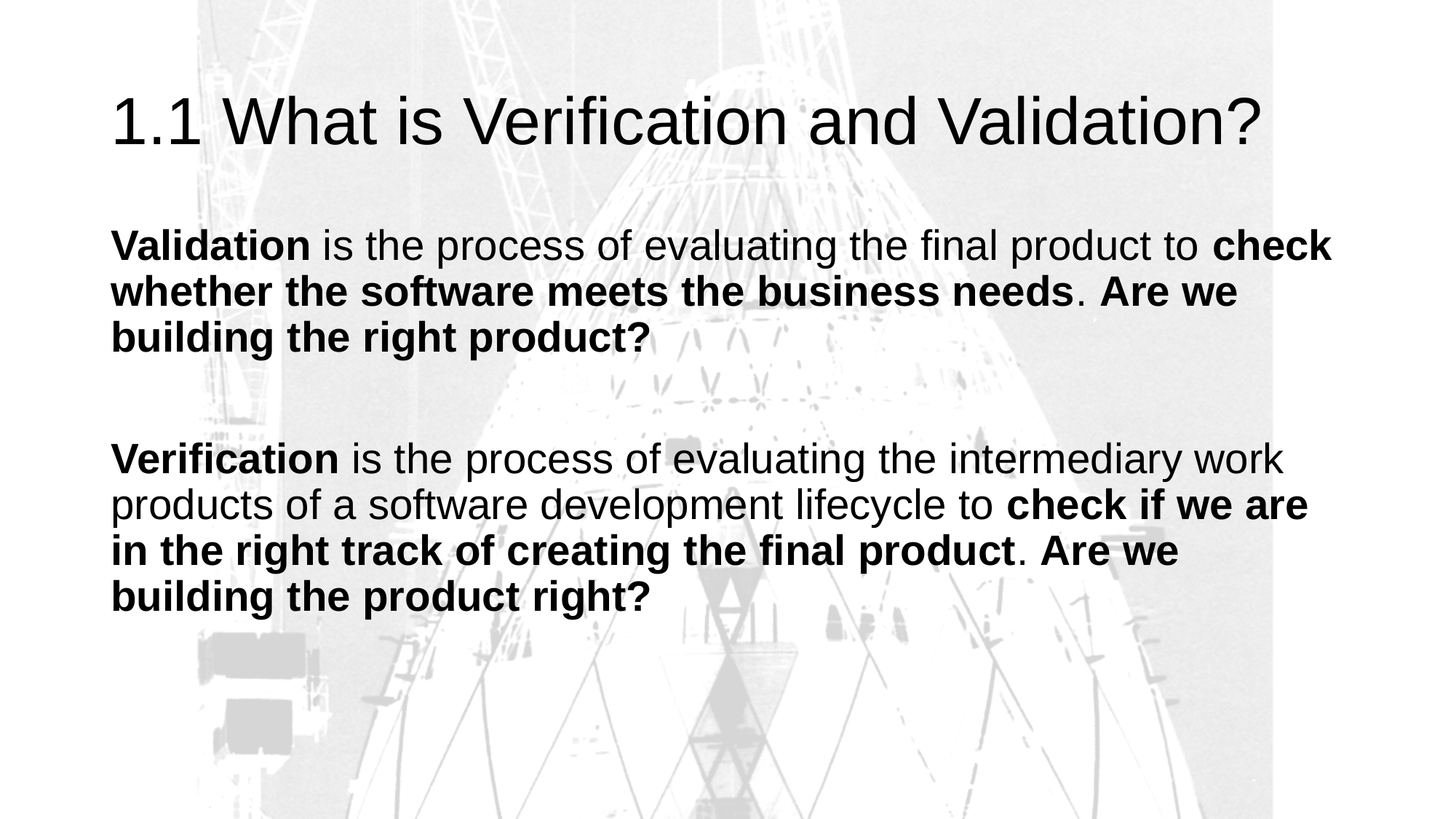

# 1.1 What is Verification and Validation?
Validation is the process of evaluating the final product to check whether the software meets the business needs. Are we building the right product?

Verification is the process of evaluating the intermediary work products of a software development lifecycle to check if we are in the right track of creating the final product. Are we building the product right?